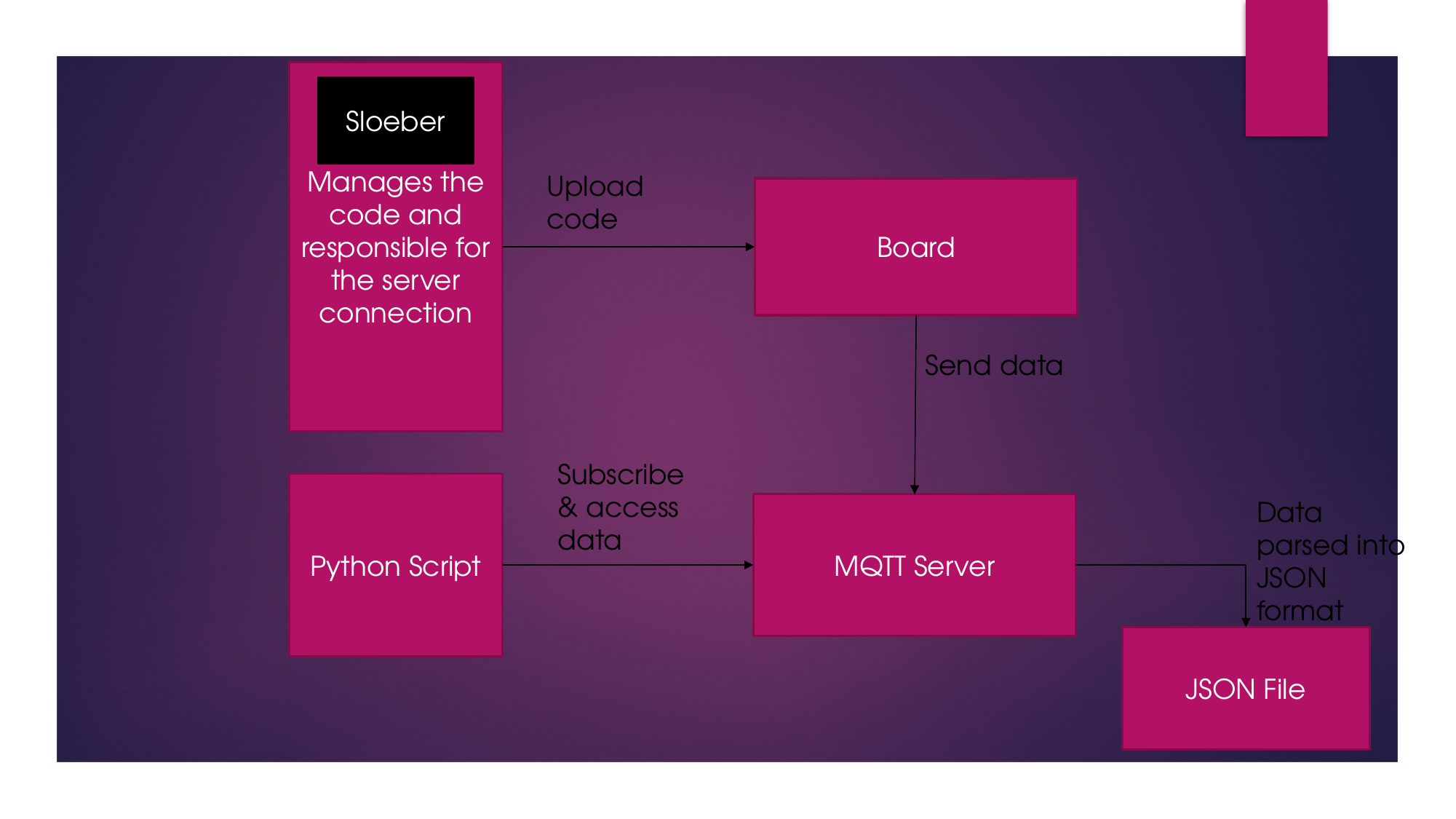

Manages the code and responsible for the server connection
Sloeber
Upload code
Board
Send data
Subscribe & access data
Python Script
Data parsed into JSON format
MQTT Server
JSON File